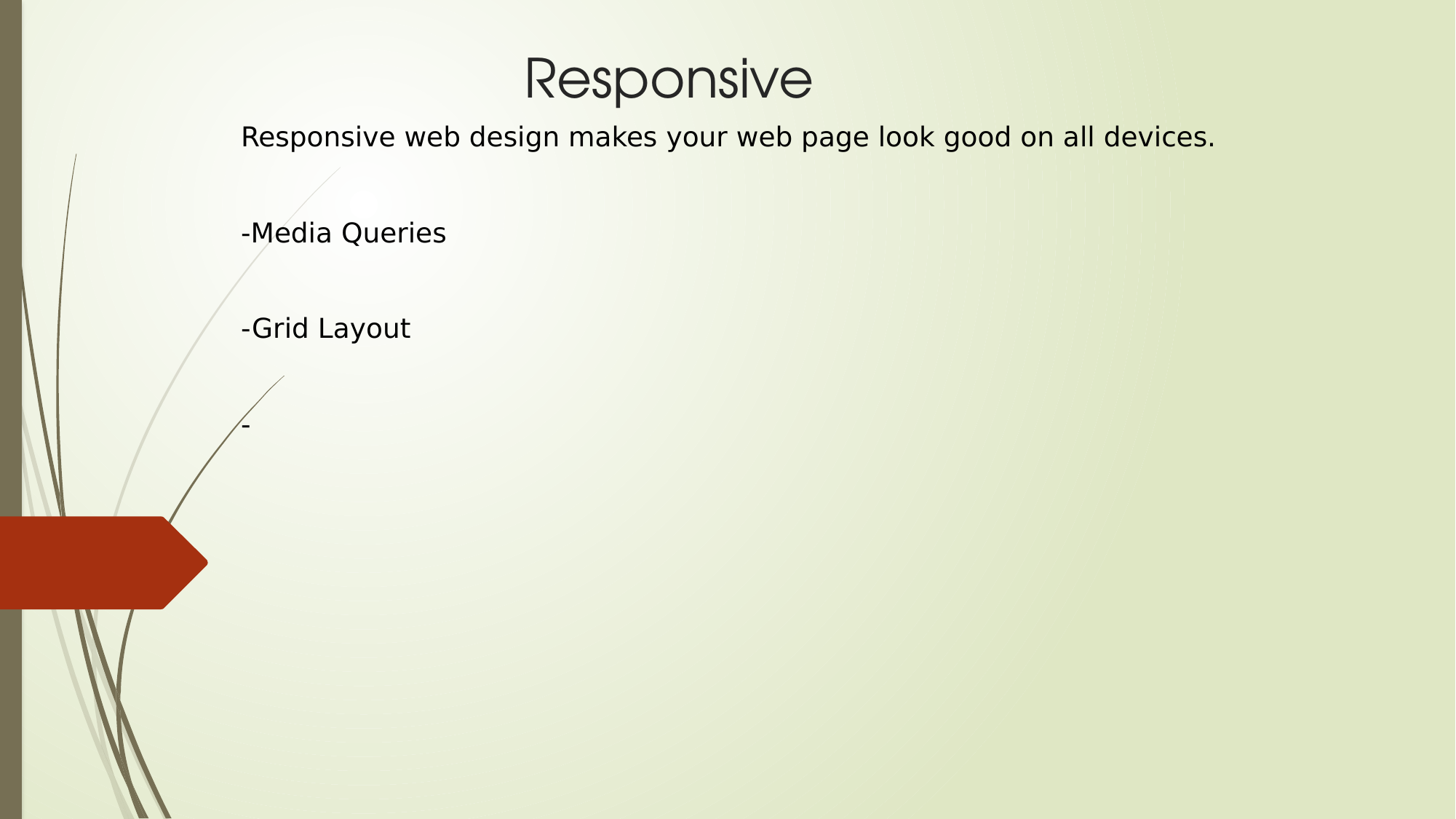

# Responsive
Responsive web design makes your web page look good on all devices.

-Media Queries

-Grid Layout

-